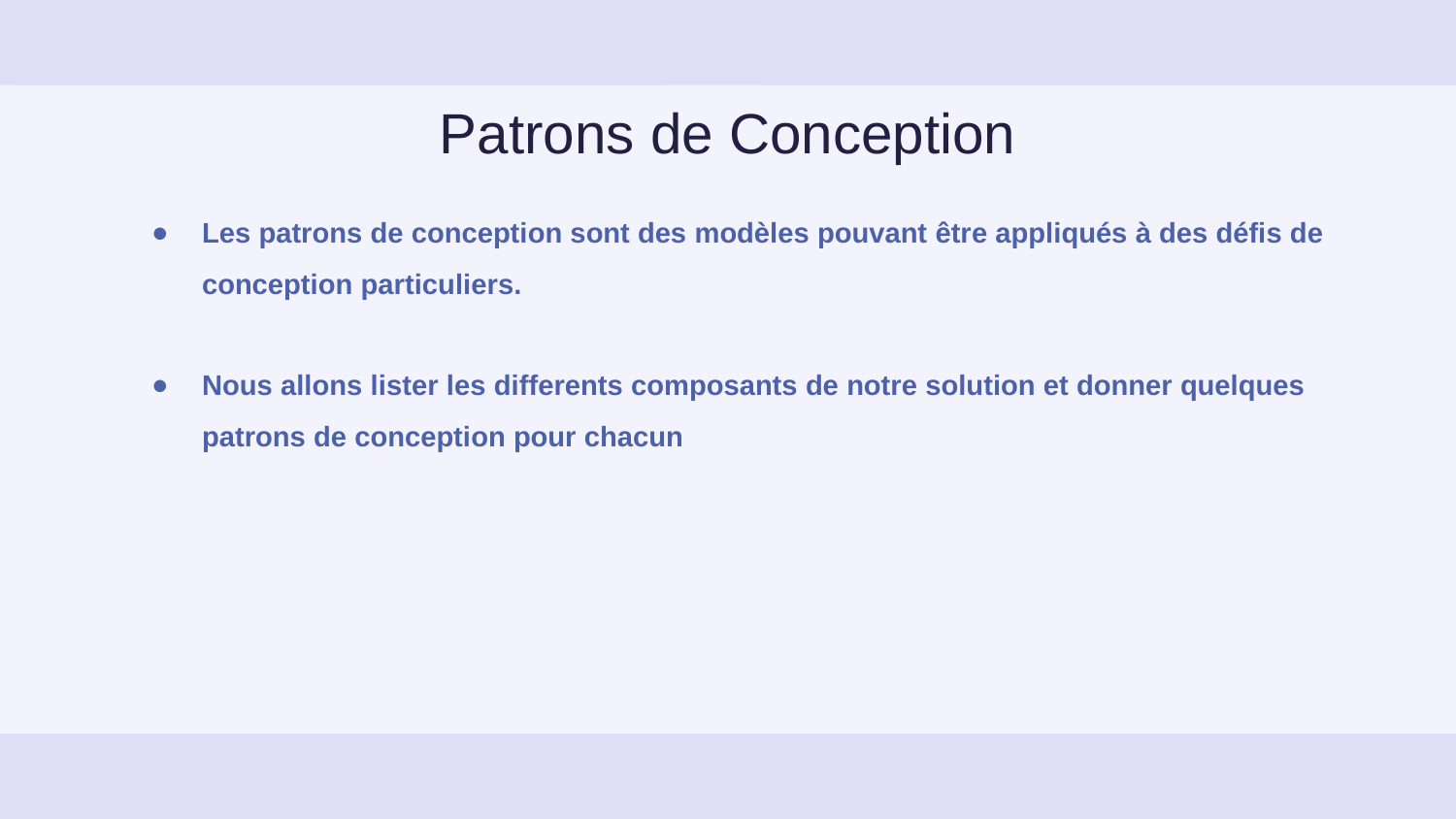

# Patrons de Conception
Les patrons de conception sont des modèles pouvant être appliqués à des défis de conception particuliers.

Nous allons lister les differents composants de notre solution et donner quelques patrons de conception pour chacun